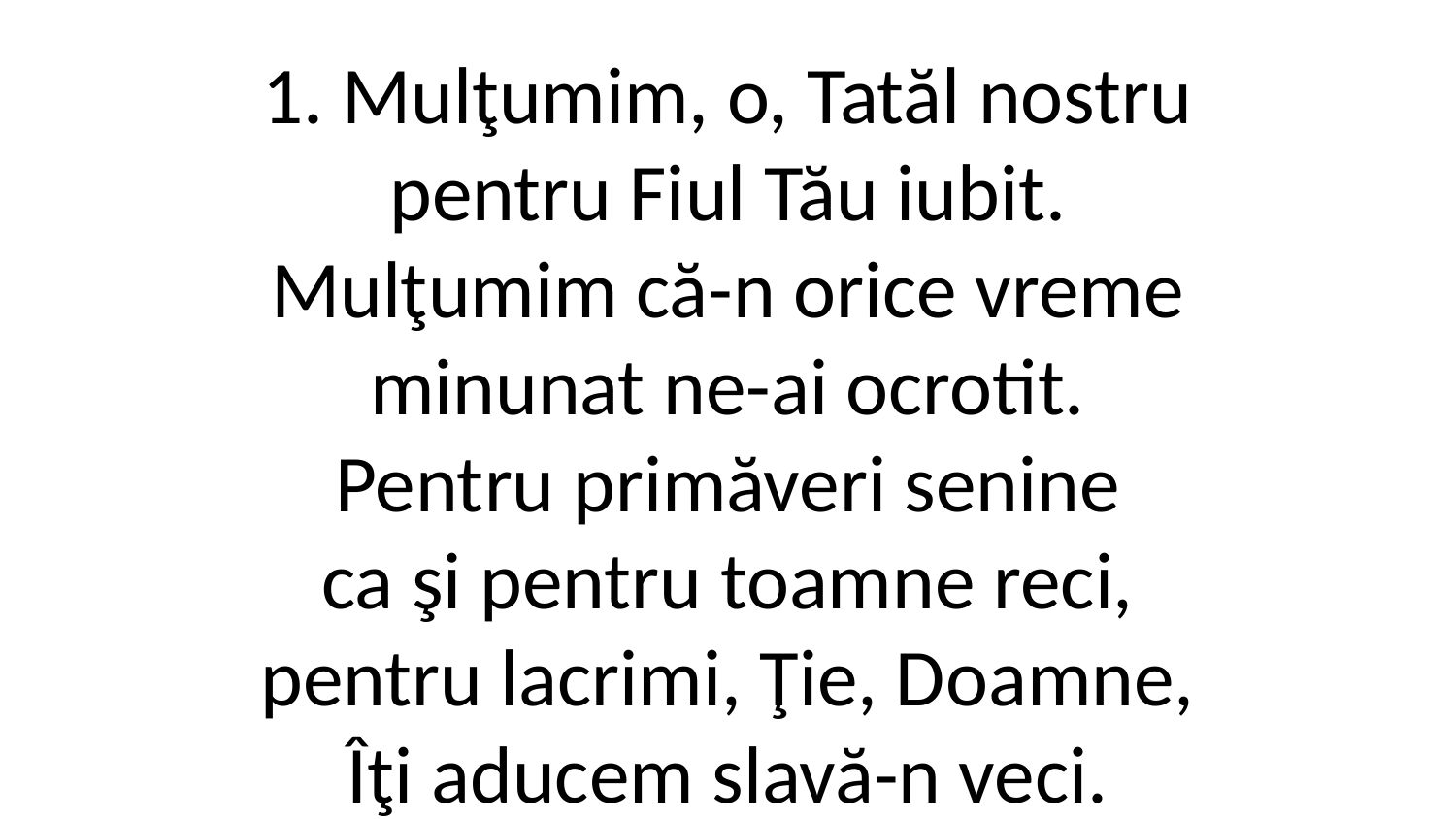

1. Mulţumim, o, Tatăl nostru
pentru Fiul Tău iubit.
Mulţumim că-n orice vreme
minunat ne-ai ocrotit.
Pentru primăveri senine
ca şi pentru toamne reci,
pentru lacrimi, Ţie, Doamne,
Îţi aducem slavă-n veci.